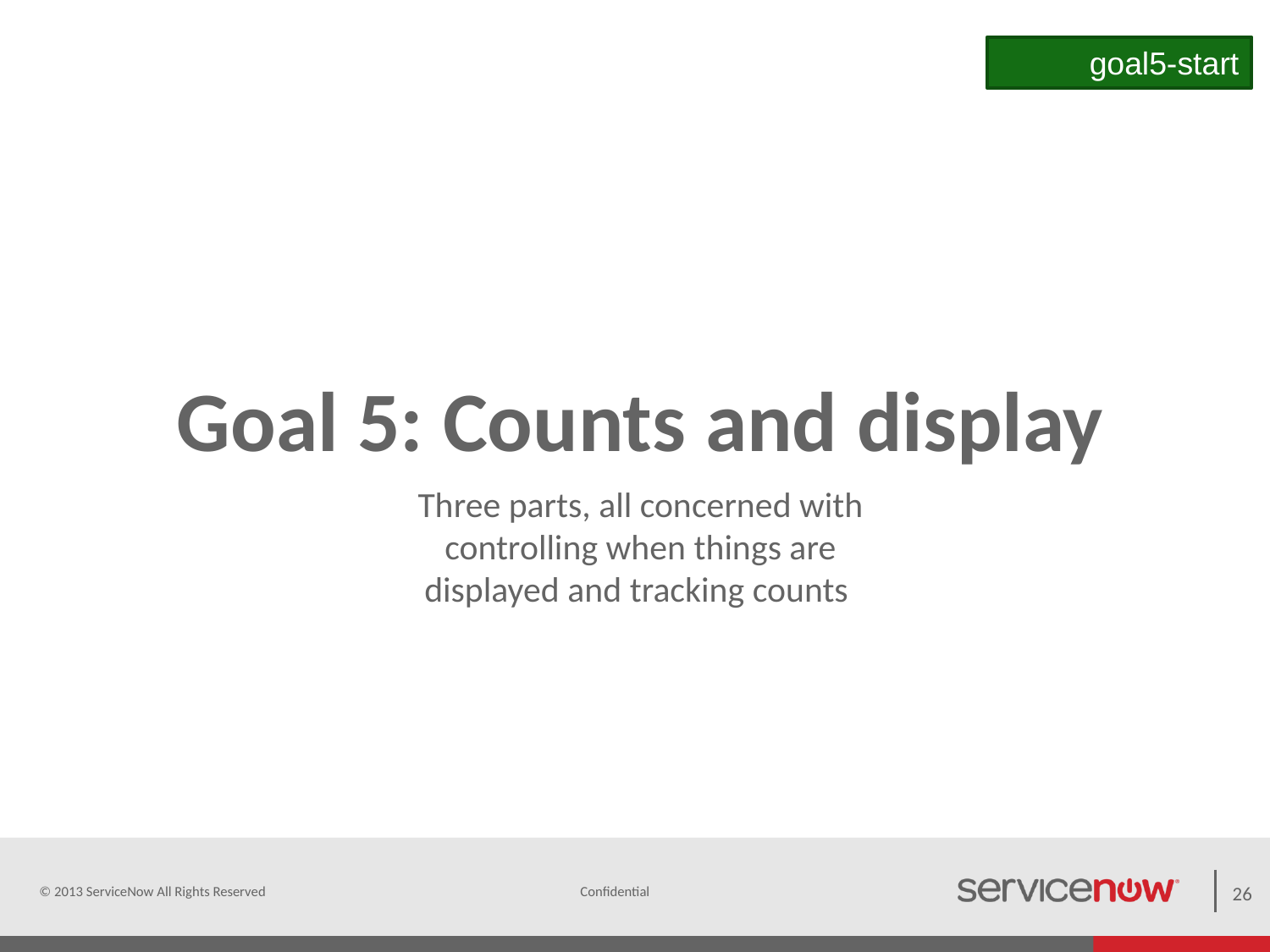

goal5-start
# Goal 5: Counts and display
Three parts, all concerned with controlling when things are displayed and tracking counts
© 2013 ServiceNow All Rights Reserved
26